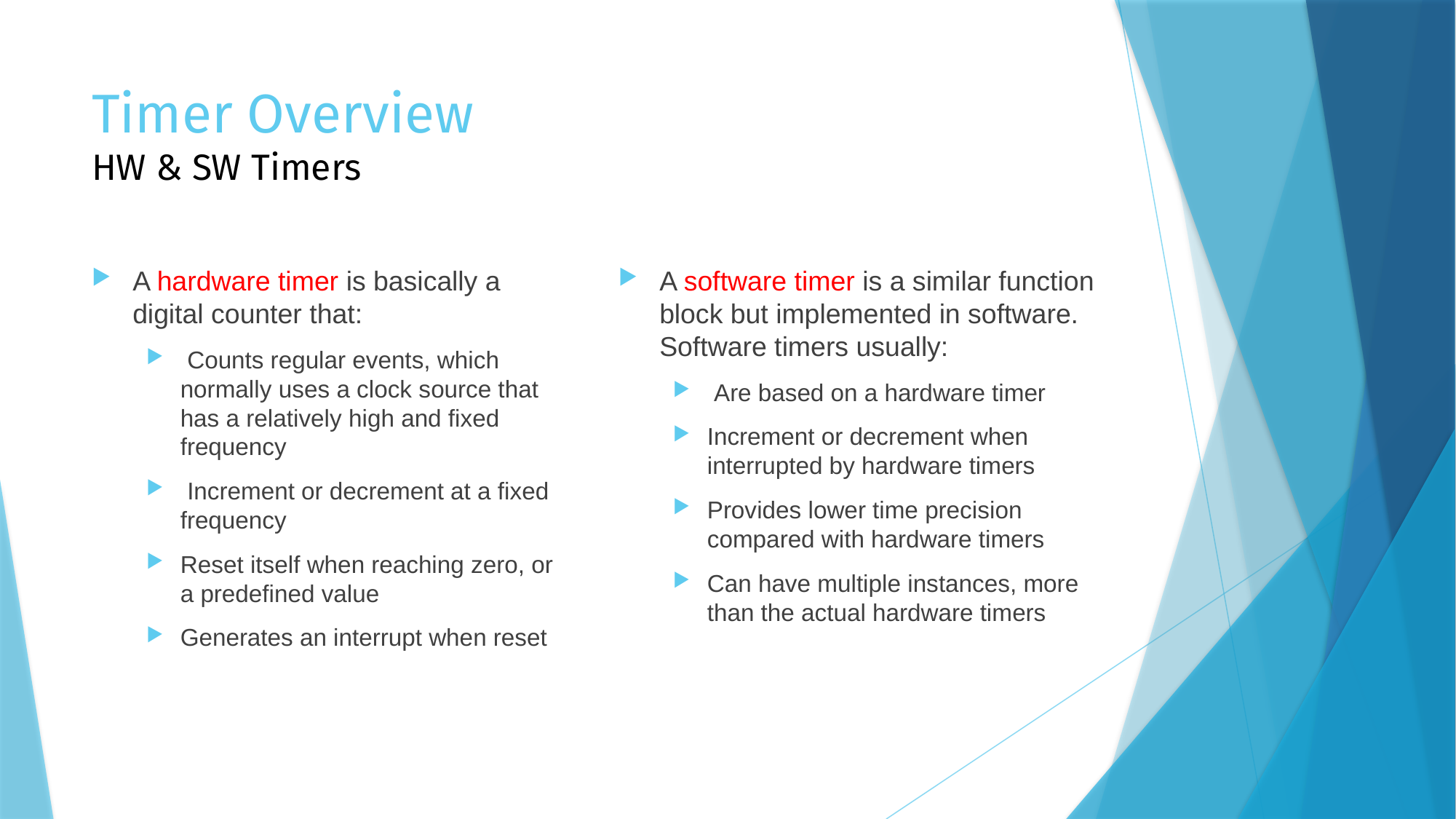

# Timer Overview HW & SW Timers
A software timer is a similar function block but implemented in software. Software timers usually:
 Are based on a hardware timer
Increment or decrement when interrupted by hardware timers
Provides lower time precision compared with hardware timers
Can have multiple instances, more than the actual hardware timers
A hardware timer is basically a digital counter that:
 Counts regular events, which normally uses a clock source that has a relatively high and fixed frequency
 Increment or decrement at a fixed frequency
Reset itself when reaching zero, or a predefined value
Generates an interrupt when reset